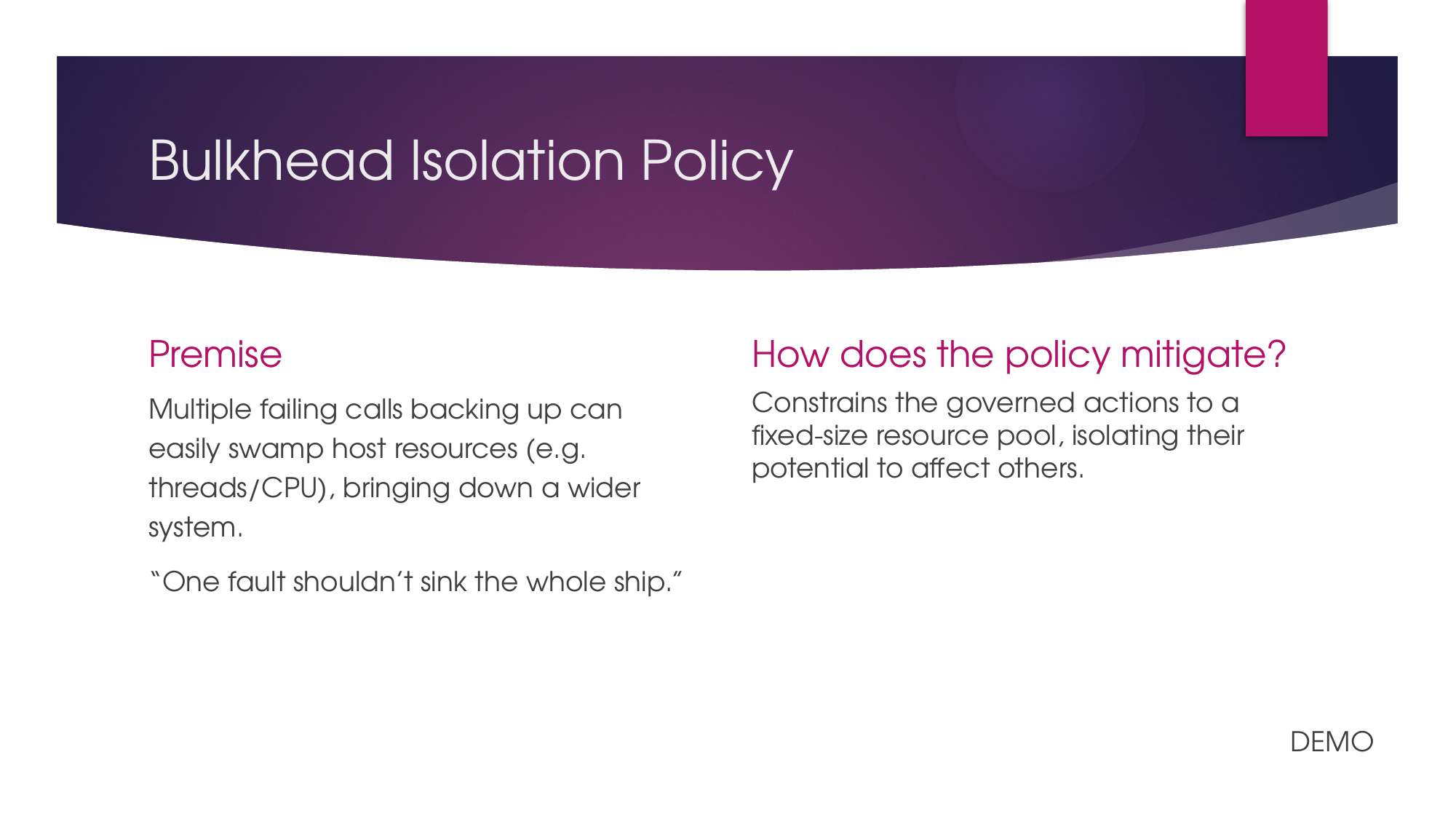

# Bulkhead Isolation Policy
Premise
How does the policy mitigate?
Multiple failing calls backing up can easily swamp host resources (e.g. threads/CPU), bringing down a wider system.
“One fault shouldn’t sink the whole ship.”
Constrains the governed actions to a fixed-size resource pool, isolating their potential to affect others.
DEMO